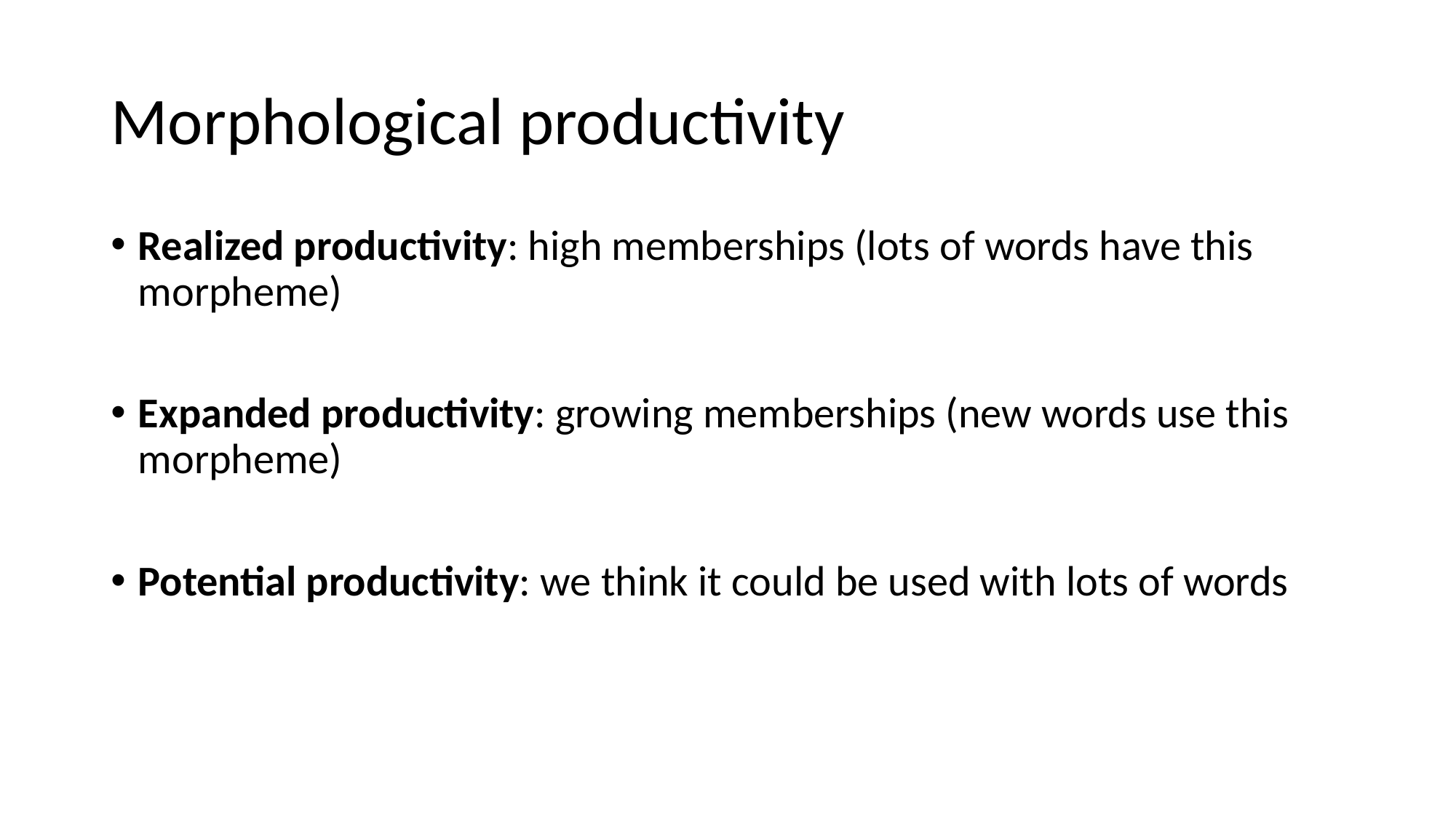

# Morphological productivity
Realized productivity: high memberships (lots of words have this morpheme)

Expanded productivity: growing memberships (new words use this morpheme)

Potential productivity: we think it could be used with lots of words